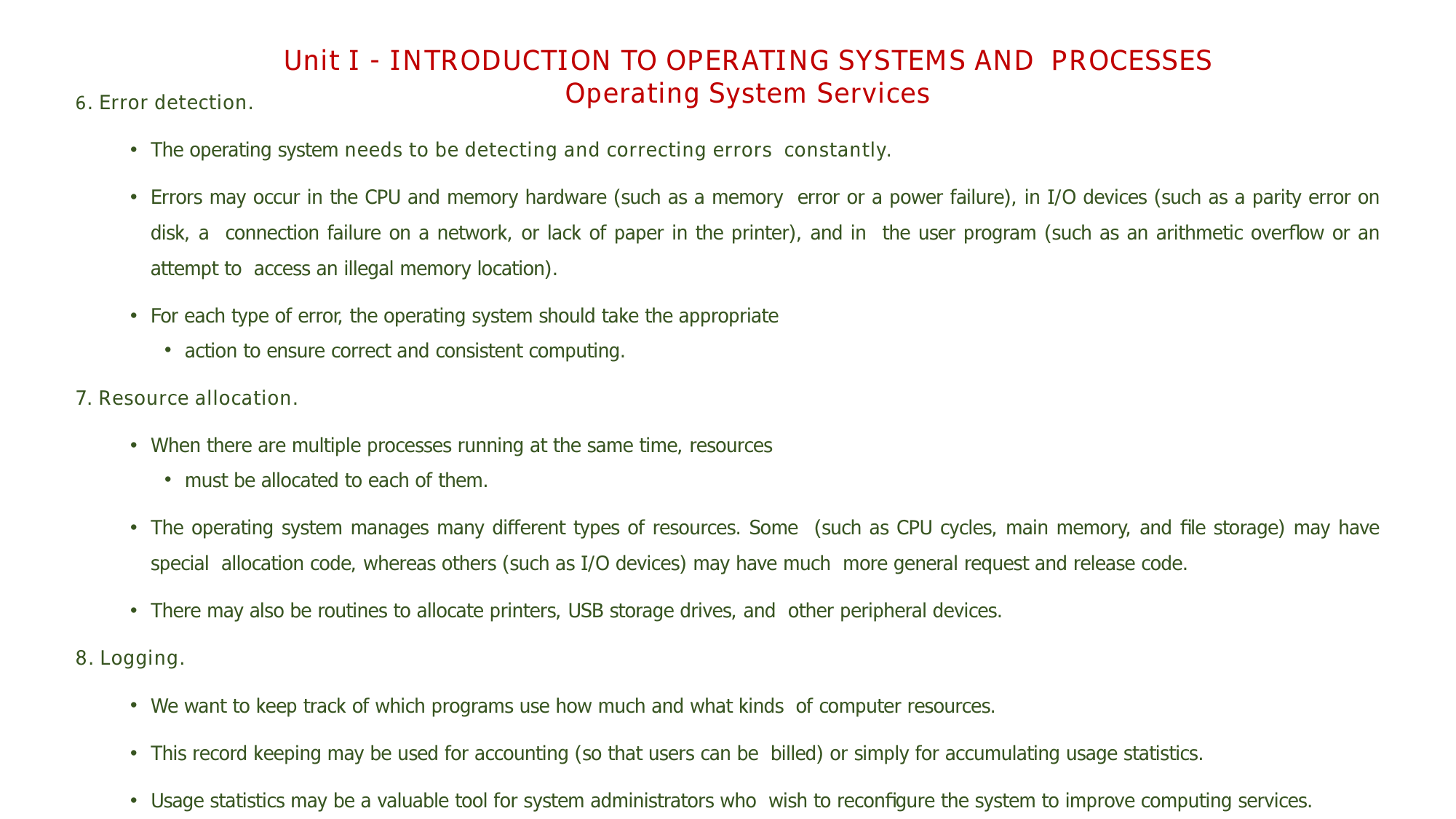

Unit I - INTRODUCTION TO OPERATING SYSTEMS AND  PROCESSES
Operating System Services
6. Error detection.
The operating system needs to be detecting and correcting errors  constantly.
Errors may occur in the CPU and memory hardware (such as a memory  error or a power failure), in I/O devices (such as a parity error on disk, a  connection failure on a network, or lack of paper in the printer), and in  the user program (such as an arithmetic overflow or an attempt to  access an illegal memory location).

For each type of error, the operating system should take the appropriate
action to ensure correct and consistent computing.

7. Resource allocation.

When there are multiple processes running at the same time, resources
must be allocated to each of them.
The operating system manages many different types of resources. Some  (such as CPU cycles, main memory, and file storage) may have special  allocation code, whereas others (such as I/O devices) may have much  more general request and release code.
There may also be routines to allocate printers, USB storage drives, and  other peripheral devices.

8. Logging.
We want to keep track of which programs use how much and what kinds  of computer resources.
This record keeping may be used for accounting (so that users can be  billed) or simply for accumulating usage statistics.
Usage statistics may be a valuable tool for system administrators who  wish to reconfigure the system to improve computing services.